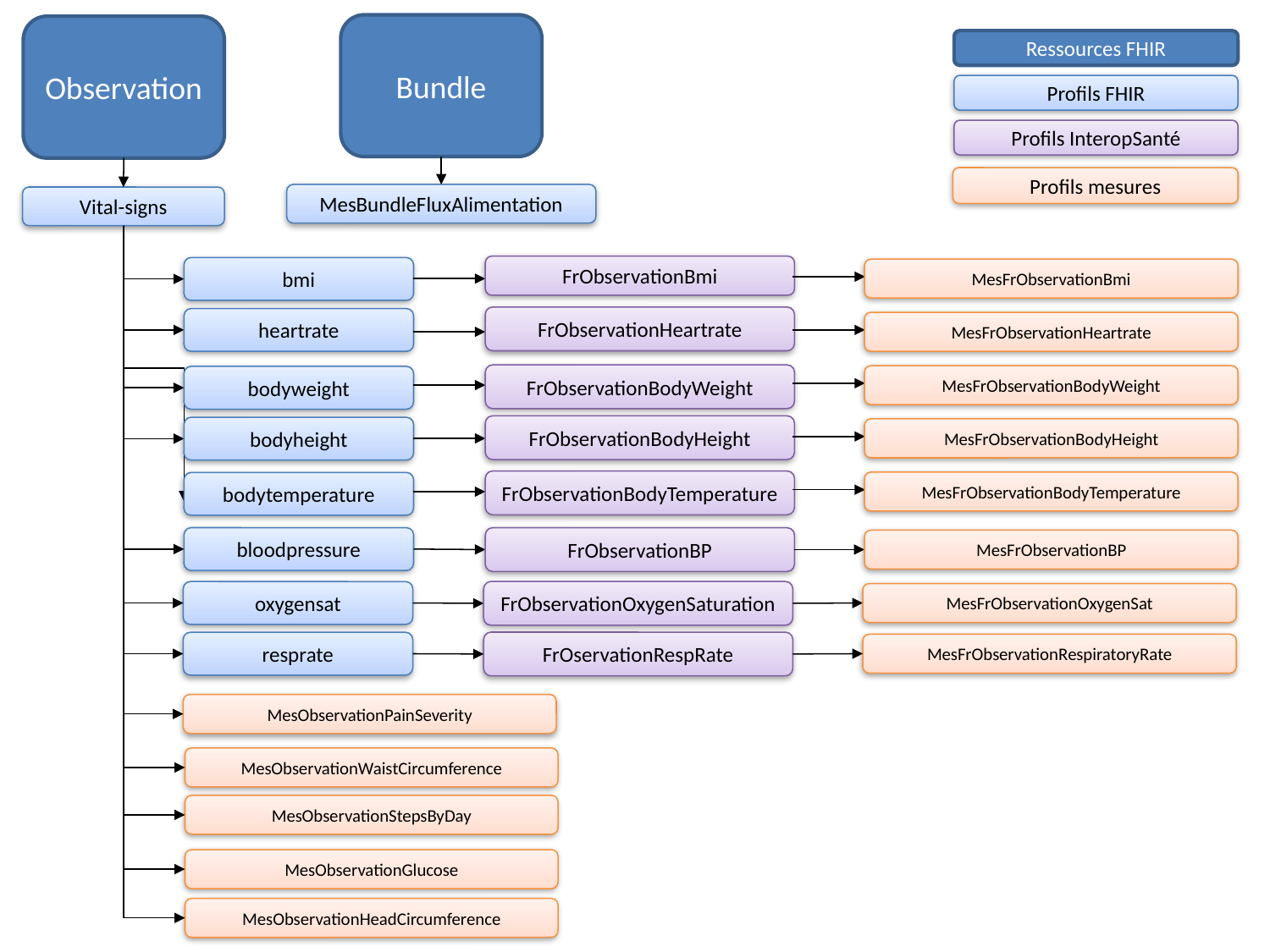

Bundle
Observation
Ressources FHIR
Profils FHIR
Profils InteropSanté
Profils mesures
MesBundleFluxAlimentation
Vital-signs
FrObservationBmi
bmi
MesFrObservationBmi
FrObservationHeartrate
heartrate
MesFrObservationHeartrate
FrObservationBodyWeight
MesFrObservationBodyWeight
bodyweight
FrObservationBodyHeight
bodyheight
MesFrObservationBodyHeight
FrObservationBodyTemperature
MesFrObservationBodyTemperature
bodytemperature
bloodpressure
FrObservationBP
MesFrObservationBP
FrObservationOxygenSaturation
oxygensat
MesFrObservationOxygenSat
FrOservationRespRate
resprate
MesFrObservationRespiratoryRate
MesObservationPainSeverity
MesObservationWaistCircumference
MesObservationStepsByDay
MesObservationGlucose
MesObservationHeadCircumference